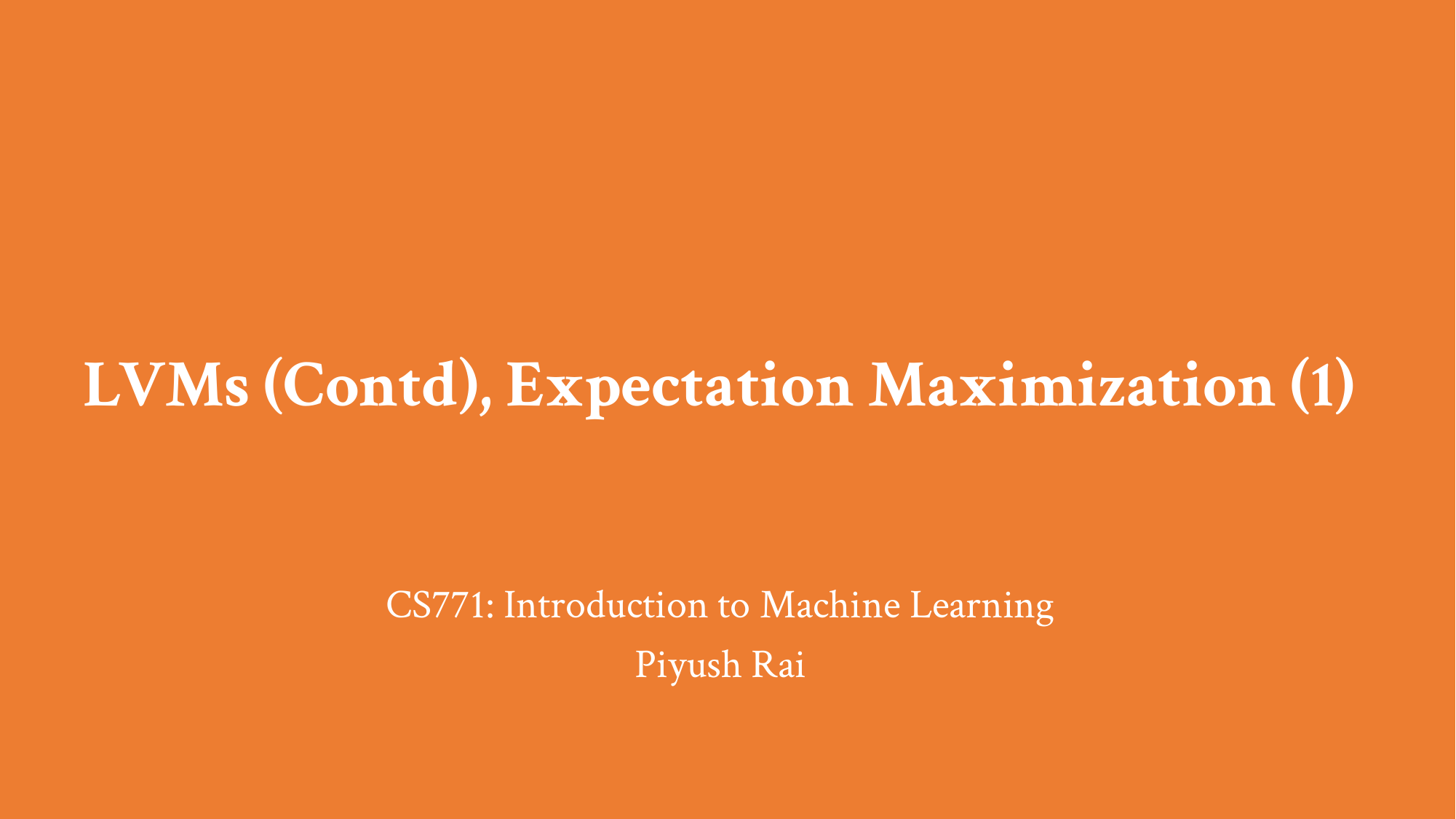

# LVMs (Contd), Expectation Maximization (1)
CS771: Introduction to Machine Learning
Piyush Rai